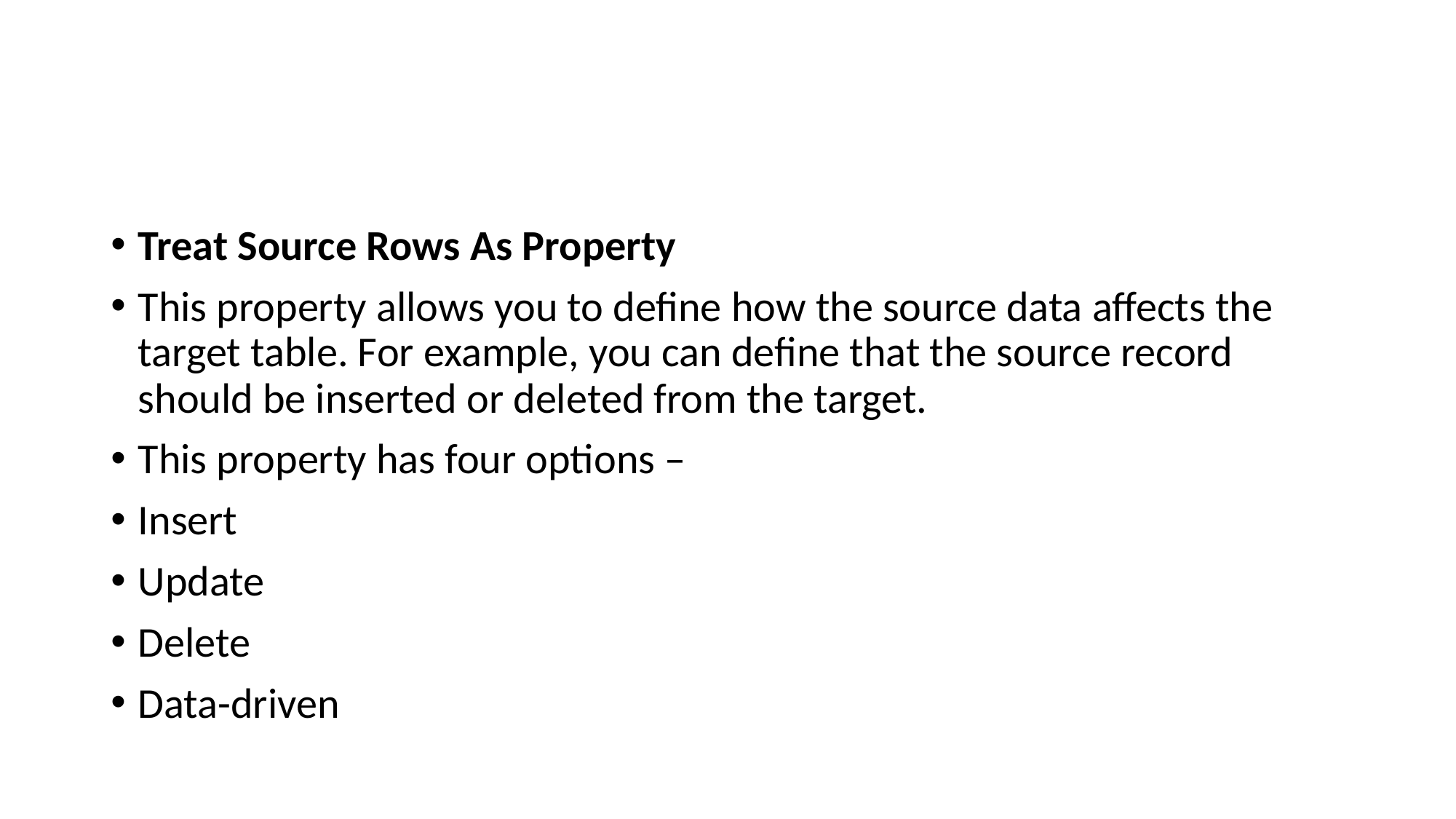

#
Treat Source Rows As Property
This property allows you to define how the source data affects the target table. For example, you can define that the source record should be inserted or deleted from the target.
This property has four options –
Insert
Update
Delete
Data-driven